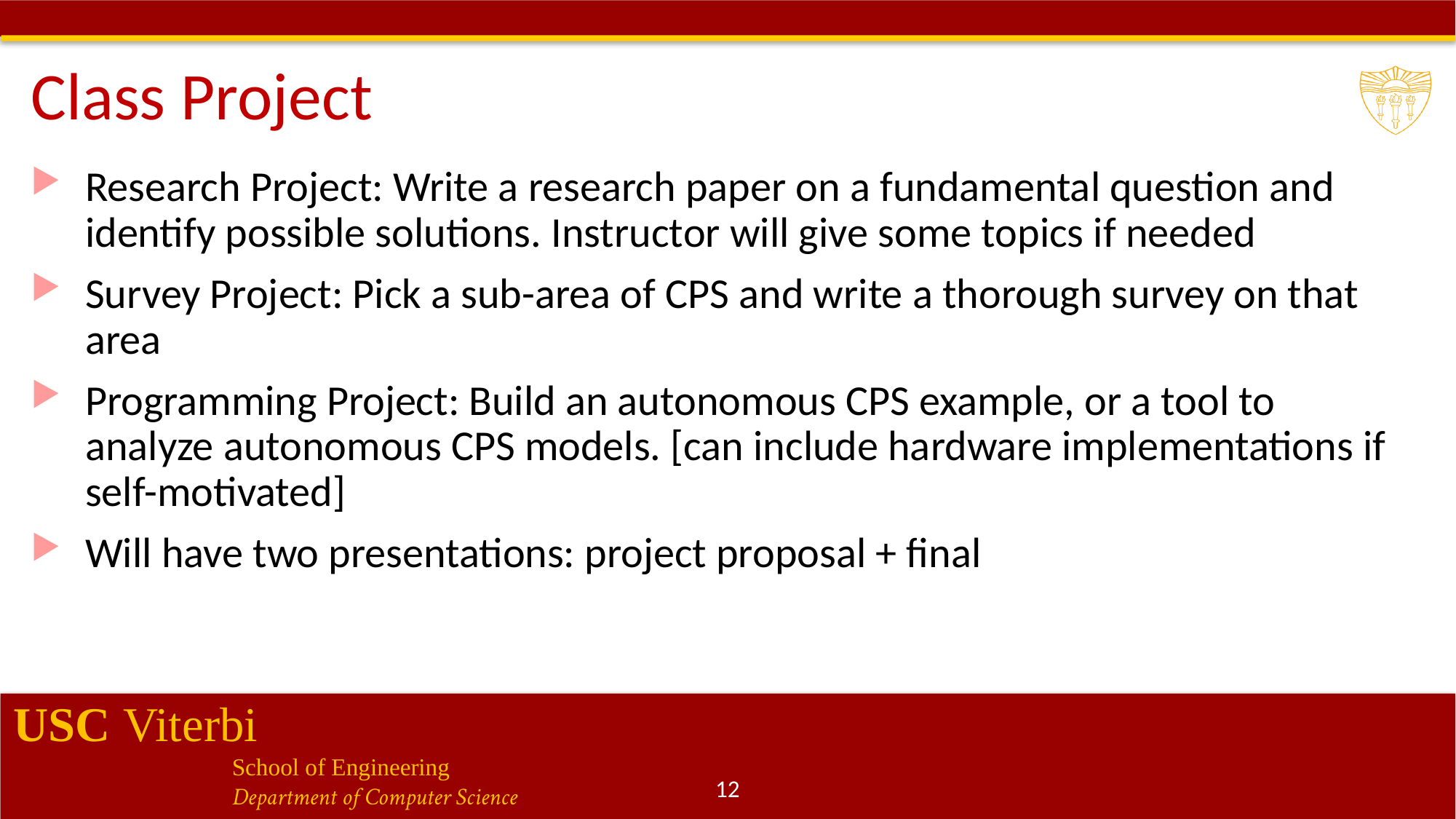

# Class Project
Research Project: Write a research paper on a fundamental question and identify possible solutions. Instructor will give some topics if needed
Survey Project: Pick a sub-area of CPS and write a thorough survey on that area
Programming Project: Build an autonomous CPS example, or a tool to analyze autonomous CPS models. [can include hardware implementations if self-motivated]
Will have two presentations: project proposal + final
12